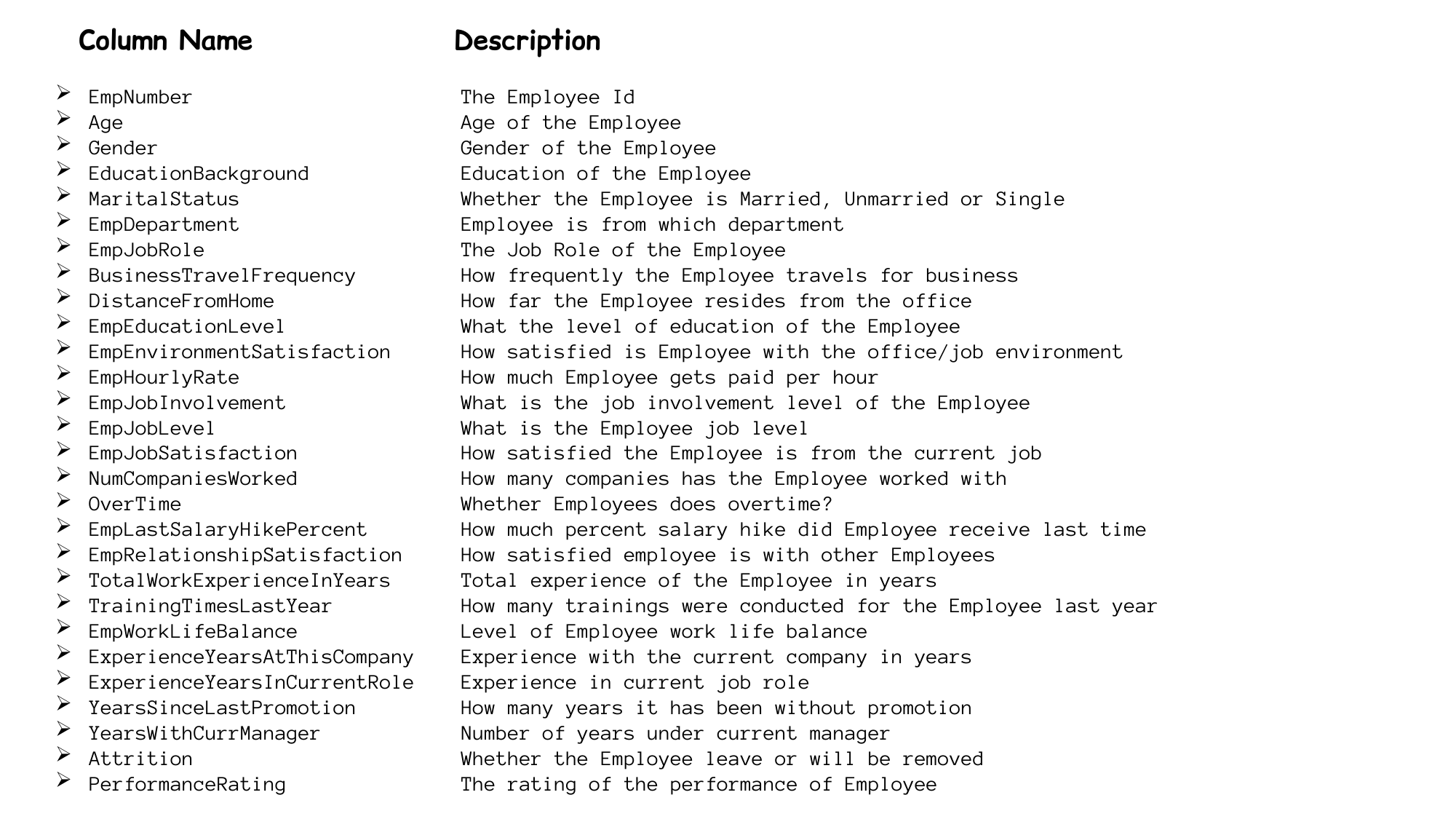

Column Name                 Description

EmpNumber                       The Employee Id
Age                             Age of the Employee
Gender                          Gender of the Employee
EducationBackground             Education of the Employee
MaritalStatus                   Whether the Employee is Married, Unmarried or Single
EmpDepartment                   Employee is from which department
EmpJobRole                      The Job Role of the Employee
BusinessTravelFrequency         How frequently the Employee travels for business
DistanceFromHome                How far the Employee resides from the office
EmpEducationLevel               What the level of education of the Employee
EmpEnvironmentSatisfaction      How satisfied is Employee with the office/job environment
EmpHourlyRate                   How much Employee gets paid per hour
EmpJobInvolvement               What is the job involvement level of the Employee
EmpJobLevel                     What is the Employee job level
EmpJobSatisfaction              How satisfied the Employee is from the current job
NumCompaniesWorked              How many companies has the Employee worked with
OverTime                        Whether Employees does overtime?
EmpLastSalaryHikePercent        How much percent salary hike did Employee receive last time
EmpRelationshipSatisfaction     How satisfied employee is with other Employees
TotalWorkExperienceInYears      Total experience of the Employee in years
TrainingTimesLastYear           How many trainings were conducted for the Employee last year
EmpWorkLifeBalance              Level of Employee work life balance
ExperienceYearsAtThisCompany    Experience with the current company in years
ExperienceYearsInCurrentRole    Experience in current job role
YearsSinceLastPromotion         How many years it has been without promotion
YearsWithCurrManager            Number of years under current manager
Attrition                       Whether the Employee leave or will be removed
PerformanceRating               The rating of the performance of Employee